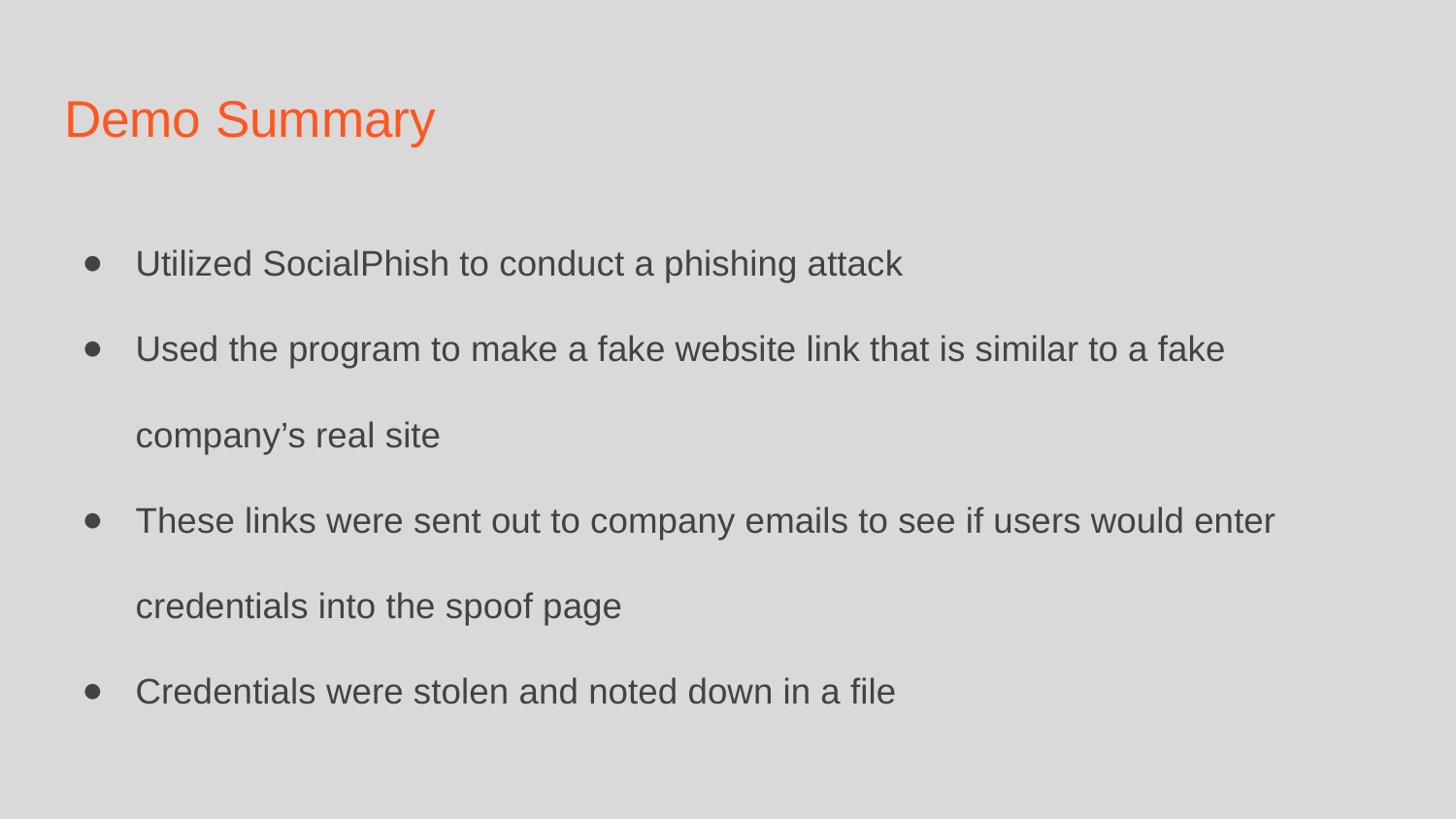

# Demo Summary
Utilized SocialPhish to conduct a phishing attack
Used the program to make a fake website link that is similar to a fake company’s real site
These links were sent out to company emails to see if users would enter credentials into the spoof page
Credentials were stolen and noted down in a file